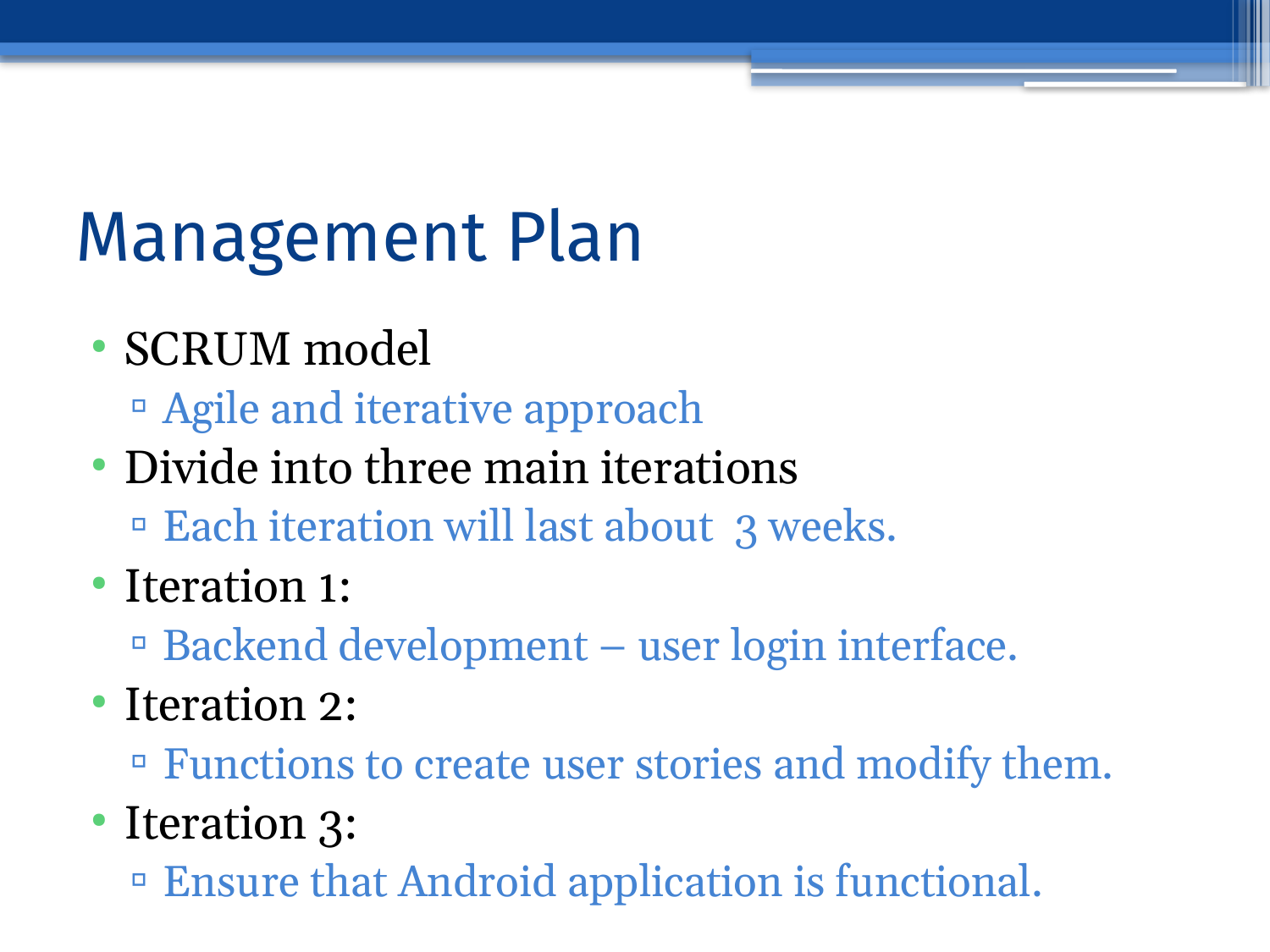

# Management Plan
SCRUM model
Agile and iterative approach
Divide into three main iterations
Each iteration will last about  3 weeks.
Iteration 1:
Backend development – user login interface.
Iteration 2:
Functions to create user stories and modify them.
Iteration 3:
Ensure that Android application is functional.